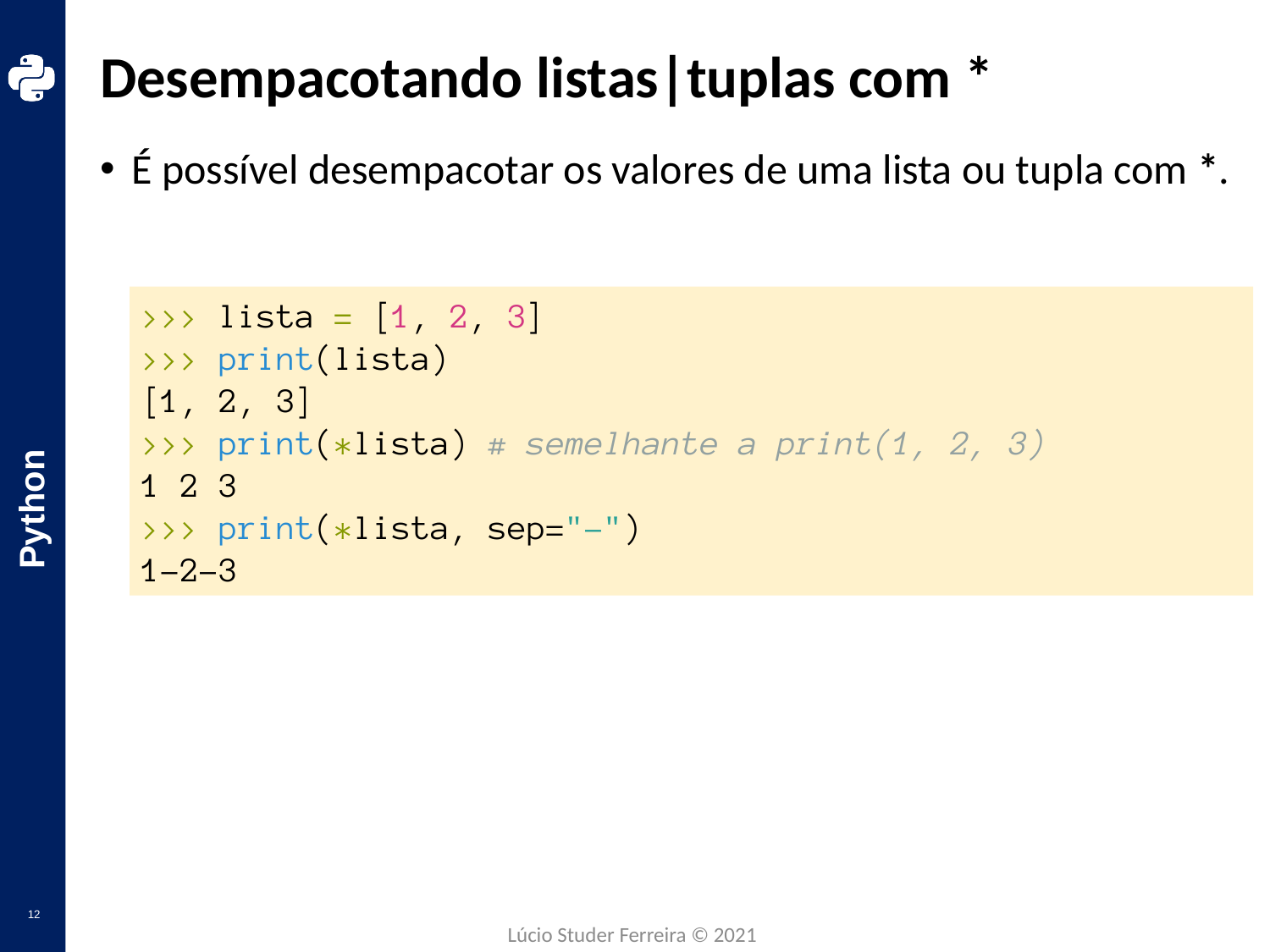

# Desempacotando listas|tuplas com *
É possível desempacotar os valores de uma lista ou tupla com *.
>>> lista = [1, 2, 3]
>>> print(lista)
[1, 2, 3]
>>> print(*lista) # semelhante a print(1, 2, 3)
1 2 3
>>> print(*lista, sep="-")
1-2-3